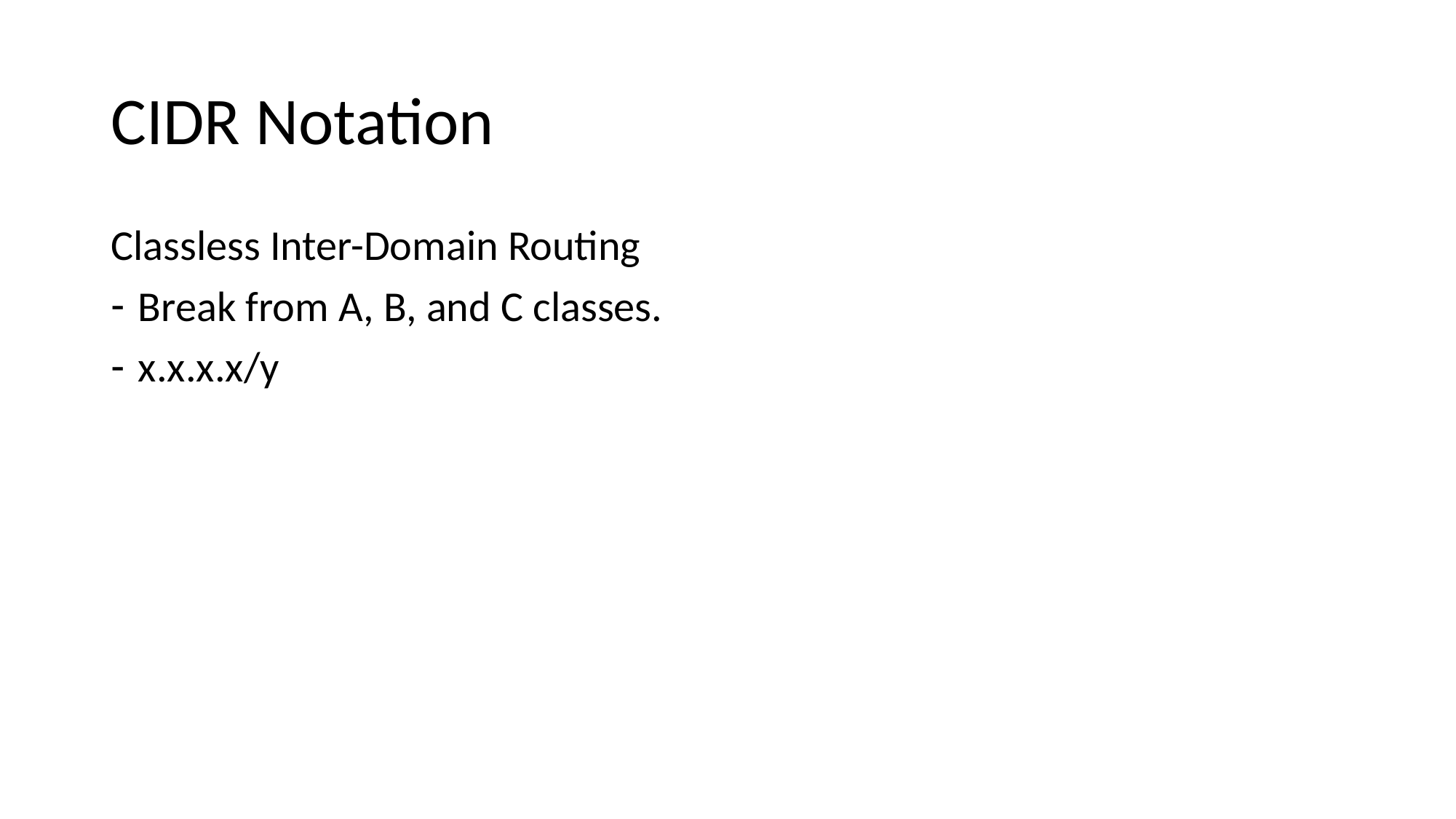

# CIDR Notation
Classless Inter-Domain Routing
Break from A, B, and C classes.
x.x.x.x/y